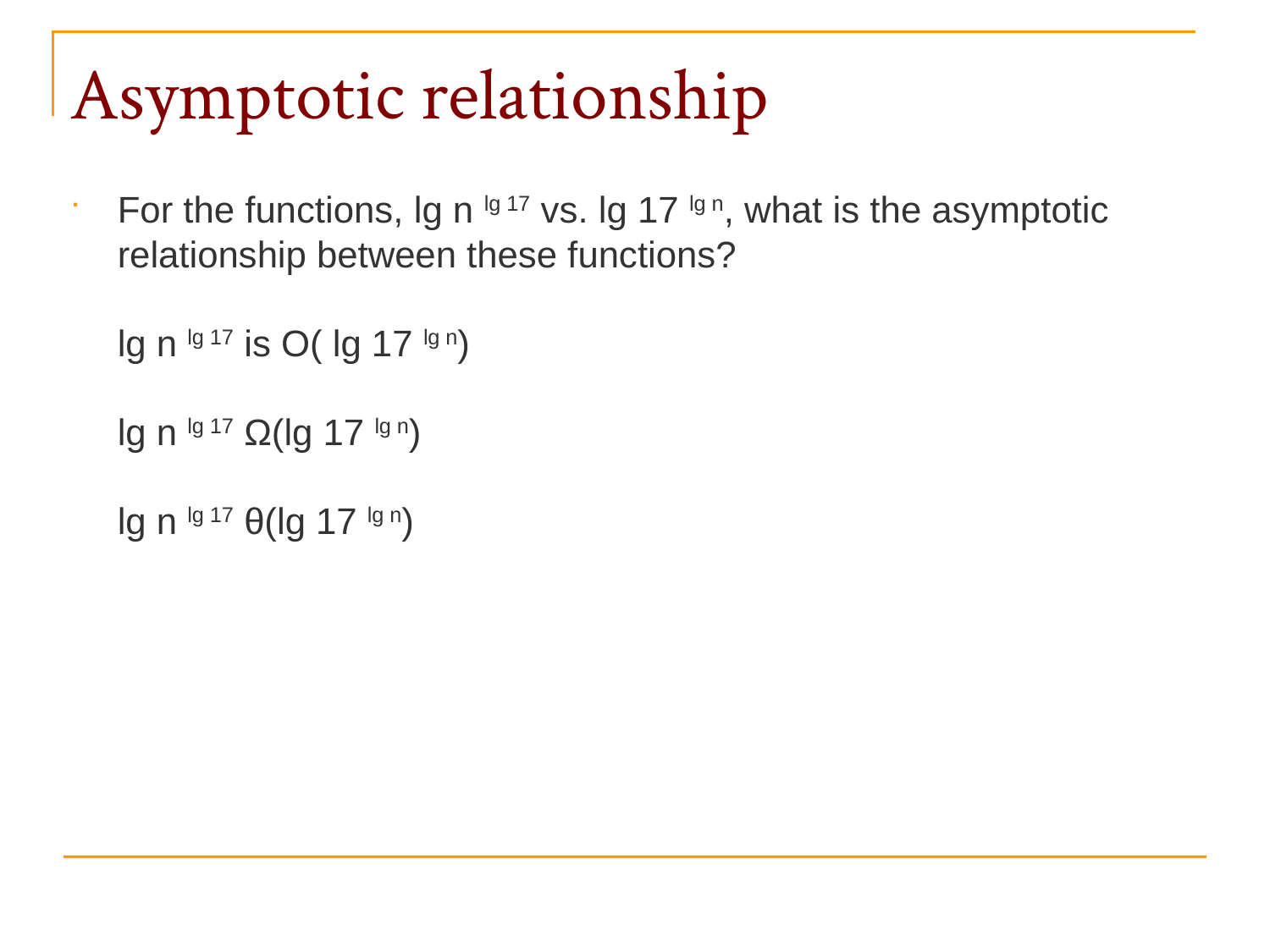

# Asymptotic relationship
For the functions, lg n lg 17 vs. lg 17 lg n, what is the asymptotic relationship between these functions?
lg n lg 17 is O( lg 17 lg n)
lg n lg 17 Ω(lg 17 lg n)
lg n lg 17 θ(lg 17 lg n)